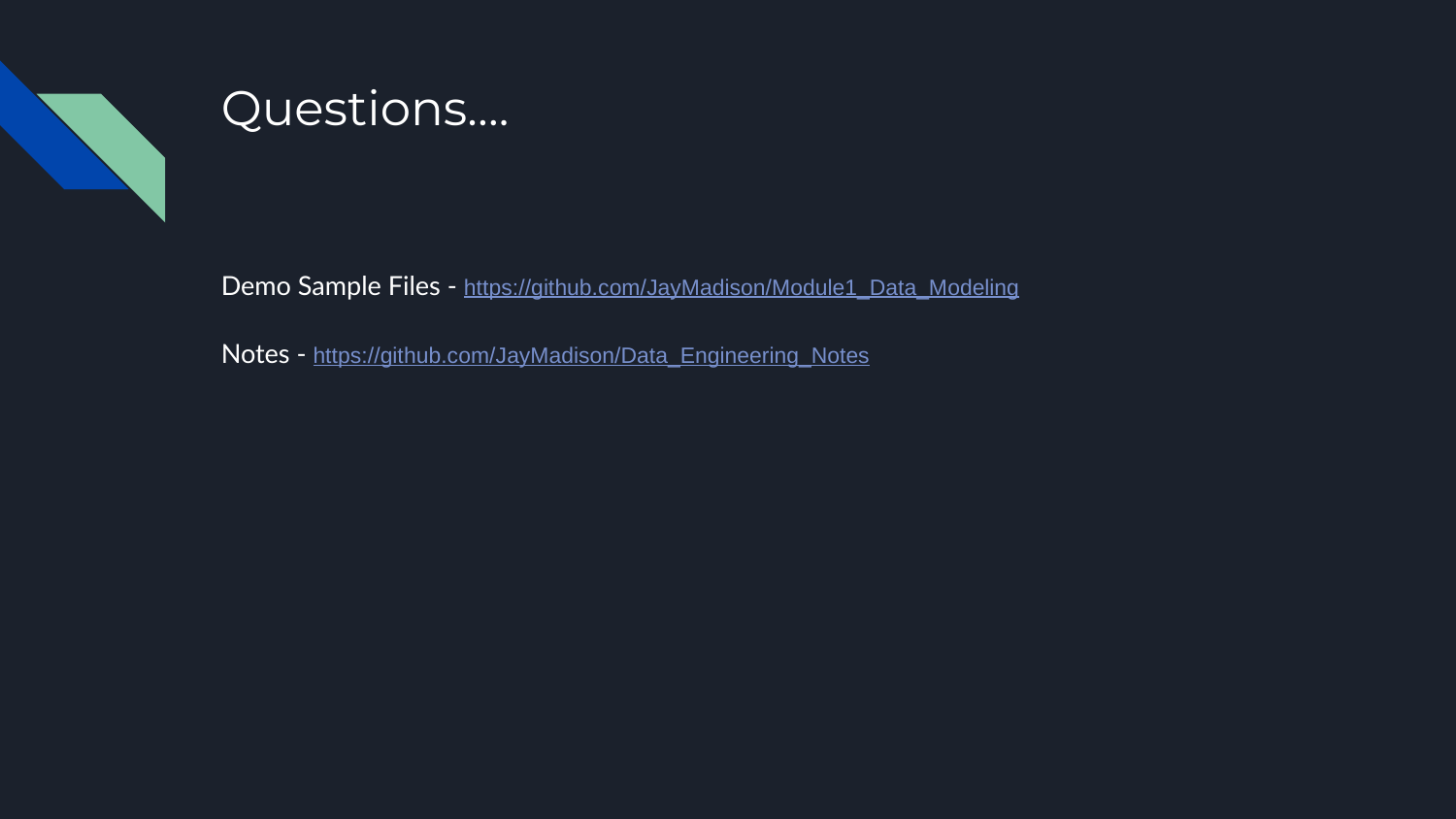

# Questions….
Demo Sample Files - https://github.com/JayMadison/Module1_Data_Modeling
Notes - https://github.com/JayMadison/Data_Engineering_Notes